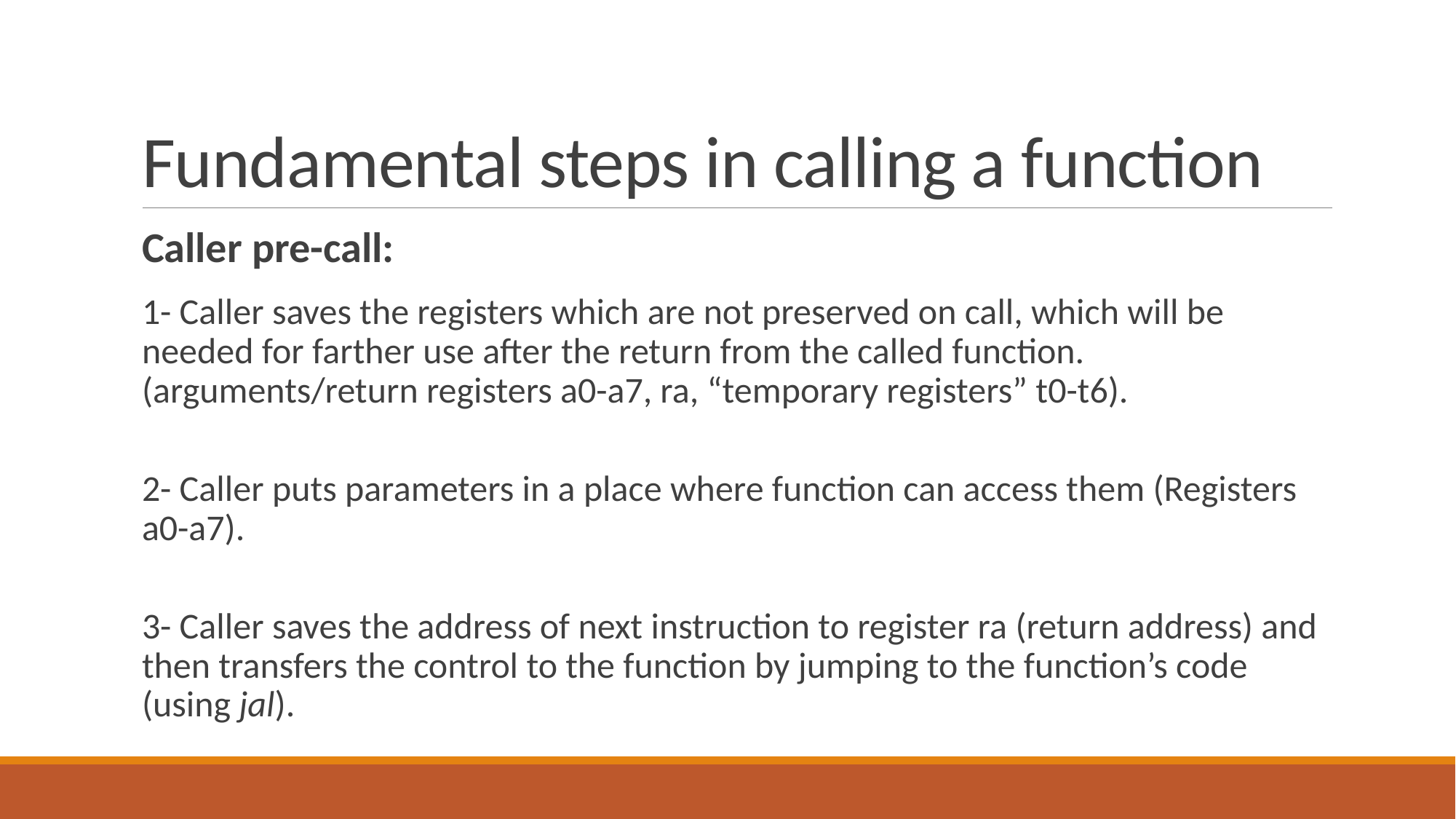

# Fundamental steps in calling a function
Caller pre-call:
1- Caller saves the registers which are not preserved on call, which will be needed for farther use after the return from the called function. (arguments/return registers a0-a7, ra, “temporary registers” t0-t6).

2- Caller puts parameters in a place where function can access them (Registers a0-a7).

3- Caller saves the address of next instruction to register ra (return address) and then transfers the control to the function by jumping to the function’s code (using jal).